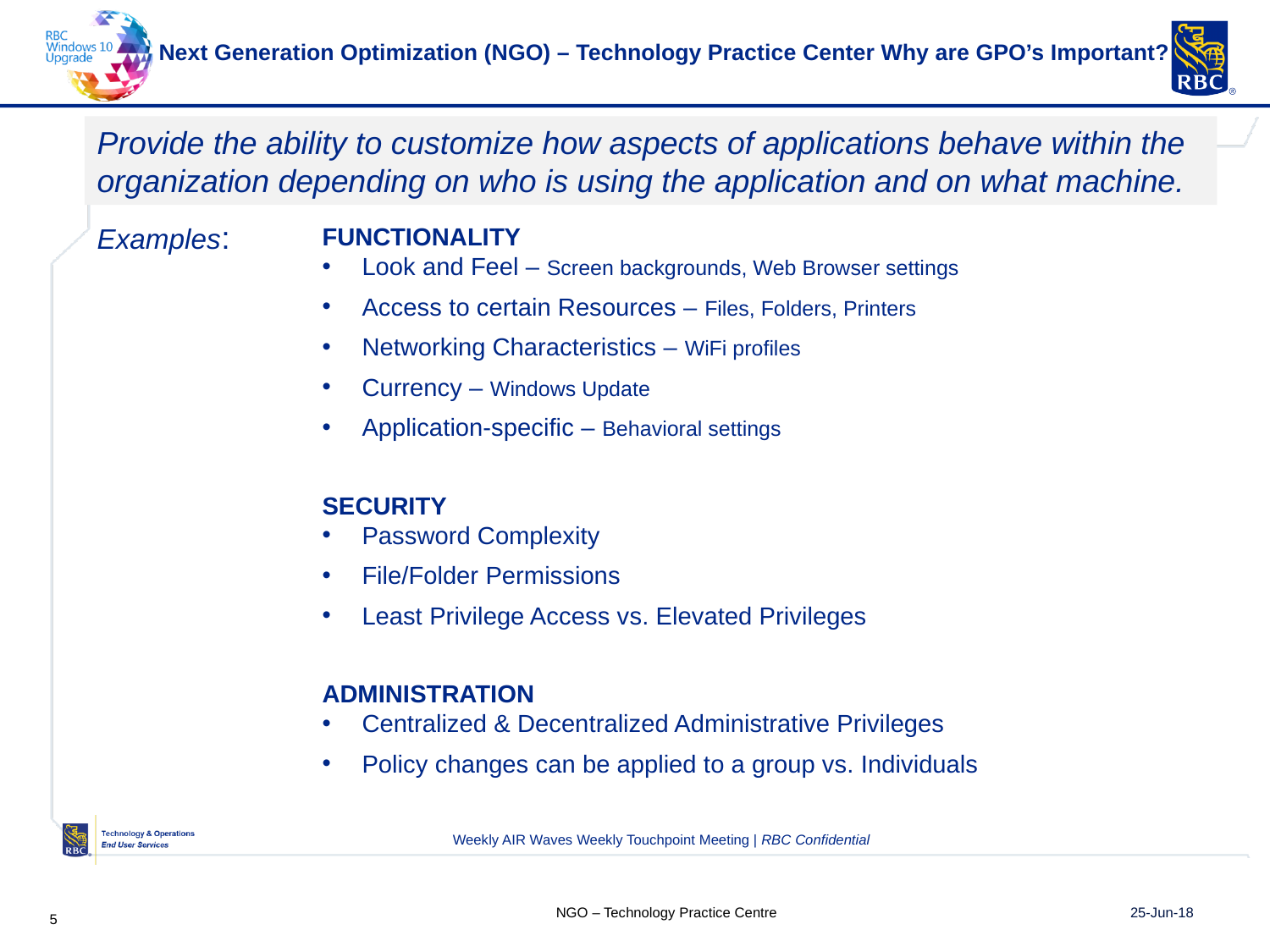

# Next Generation Optimization (NGO) – Technology Practice Center Why are GPO’s Important?
Provide the ability to customize how aspects of applications behave within the organization depending on who is using the application and on what machine.
Examples:
FUNCTIONALITY
Look and Feel – Screen backgrounds, Web Browser settings
Access to certain Resources – Files, Folders, Printers
Networking Characteristics – WiFi profiles
Currency – Windows Update
Application-specific – Behavioral settings

SECURITY
Password Complexity
File/Folder Permissions
Least Privilege Access vs. Elevated Privileges

ADMINISTRATION
Centralized & Decentralized Administrative Privileges
Policy changes can be applied to a group vs. Individuals